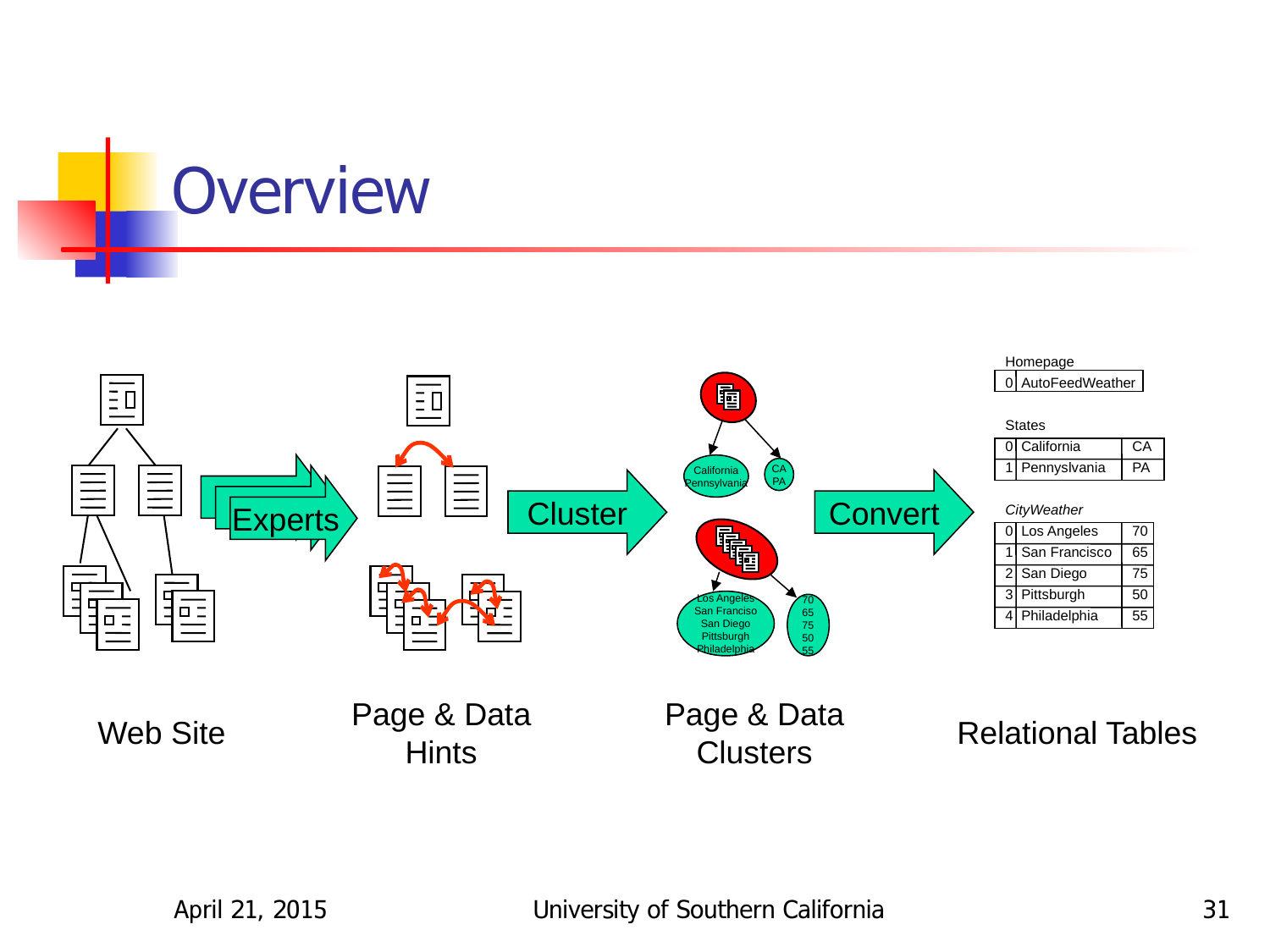

# Overview
Homepage
0	AutoFeedWeather

States
0	California	CA
1	Pennyslvania	PA

CityWeather
0	Los Angeles	70
1	San Francisco	65
2	San Diego	75
3	Pittsburgh	50
4	Philadelphia	55

California
Pennsylvania
CA
PA

Los Angeles
San Franciso
San Diego
Pittsburgh
Philadelphia
70
65
75
50
55

Experts
Cluster
Convert
Page & Data
Hints
Page & Data
Clusters
Web Site
Relational Tables
April 21, 2015
University of Southern California
31